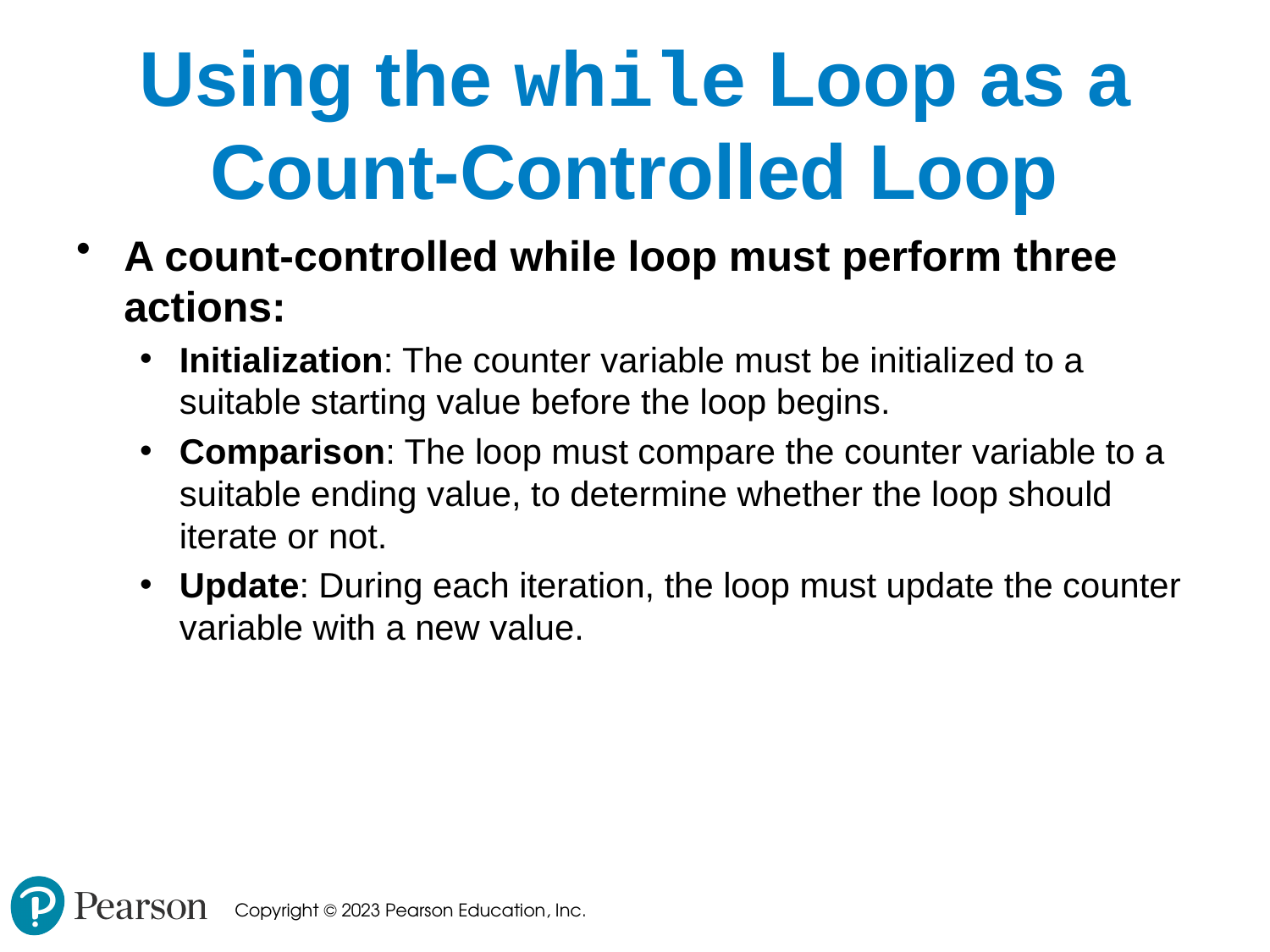

# Using the while Loop as a Count-Controlled Loop
A count-controlled while loop must perform three actions:
Initialization: The counter variable must be initialized to a suitable starting value before the loop begins.
Comparison: The loop must compare the counter variable to a suitable ending value, to determine whether the loop should iterate or not.
Update: During each iteration, the loop must update the counter variable with a new value.